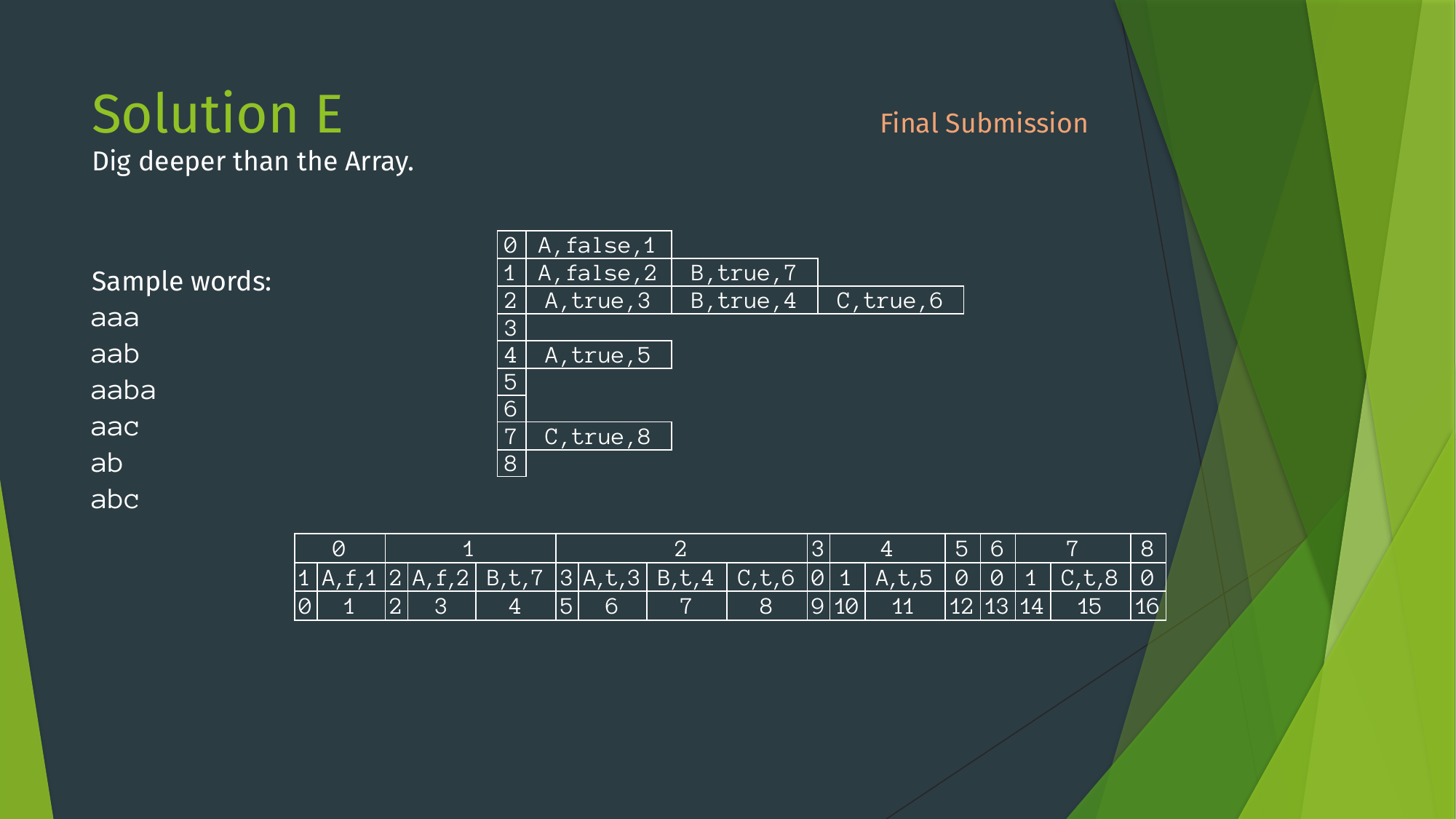

# Solution E	Final Submission Dig deeper than the Array.
| 0 | A,false,1 |  |  |
| --- | --- | --- | --- |
| 1 | A,false,2 | B,true,7 |  |
| 2 | A,true,3 | B,true,4 | C,true,6 |
| 3 |  |  |  |
| 4 | A,true,5 |  |  |
| 5 |  |  |  |
| 6 |  |  |  |
| 7 | C,true,8 |  |  |
| 8 |  |  |  |
Sample words:
aaa
aab
aaba
aac
ab
abc
| 0 |  | 1 |  |  | 2 |  |  |  | 3 | 4 |  | 5 | 6 | 7 |  | 8 |
| --- | --- | --- | --- | --- | --- | --- | --- | --- | --- | --- | --- | --- | --- | --- | --- | --- |
| 1 | A,f,1 | 2 | A,f,2 | B,t,7 | 3 | A,t,3 | B,t,4 | C,t,6 | 0 | 1 | A,t,5 | 0 | 0 | 1 | C,t,8 | 0 |
| 0 | 1 | 2 | 3 | 4 | 5 | 6 | 7 | 8 | 9 | 10 | 11 | 12 | 13 | 14 | 15 | 16 |